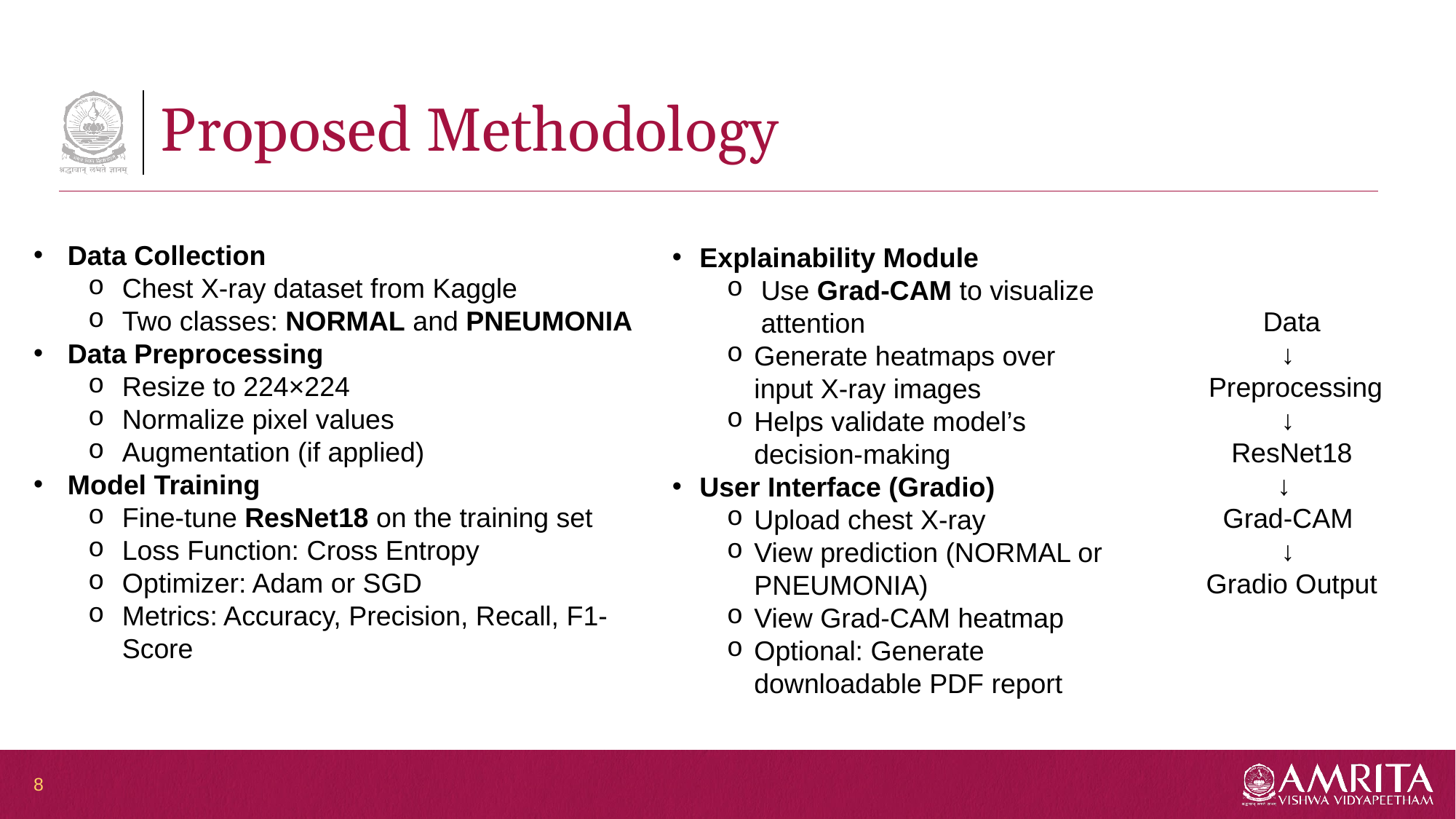

# Proposed Methodology

Data Collection
Chest X-ray dataset from Kaggle
Two classes: NORMAL and PNEUMONIA
Data Preprocessing
Resize to 224×224
Normalize pixel values
Augmentation (if applied)
Model Training
Fine-tune ResNet18 on the training set
Loss Function: Cross Entropy
Optimizer: Adam or SGD
Metrics: Accuracy, Precision, Recall, F1-Score
Explainability Module
Use Grad-CAM to visualize attention
Generate heatmaps over input X-ray images
Helps validate model’s decision-making
User Interface (Gradio)
Upload chest X-ray
View prediction (NORMAL or PNEUMONIA)
View Grad-CAM heatmap
Optional: Generate downloadable PDF report
Data
↓
 Preprocessing
↓
ResNet18
↓
Grad-CAM
↓
 Gradio Output
8